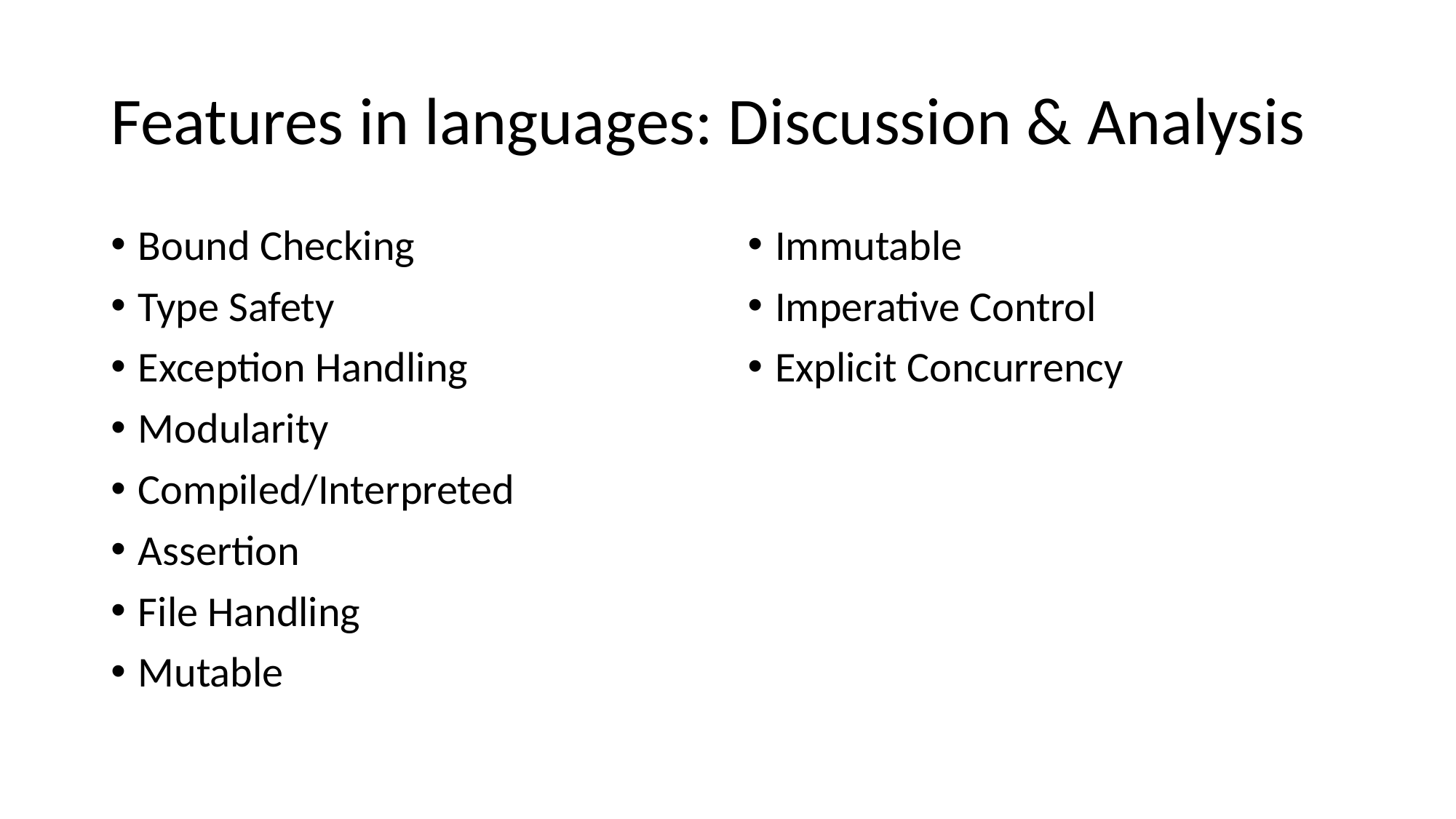

# Features in languages: Discussion & Analysis
Bound Checking
Type Safety
Exception Handling
Modularity
Compiled/Interpreted
Assertion
File Handling
Mutable

Immutable
Imperative Control
Explicit Concurrency